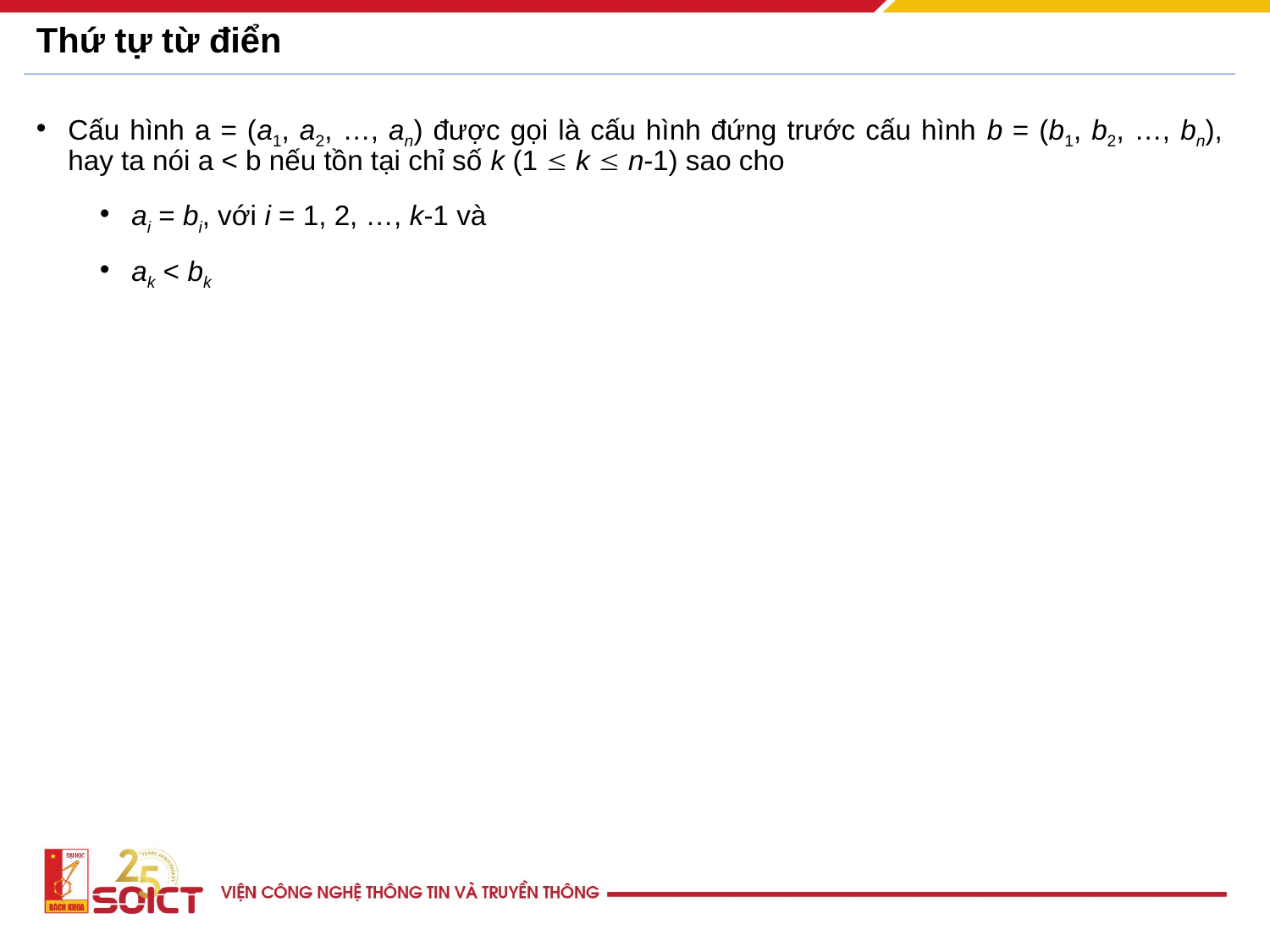

# Thứ tự từ điển
Cấu hình a = (a1, a2, …, an) được gọi là cấu hình đứng trước cấu hình b = (b1, b2, …, bn), hay ta nói a < b nếu tồn tại chỉ số k (1 ≤ k ≤ n-1) sao cho
ai = bi, với i = 1, 2, …, k-1 và
ak < bk